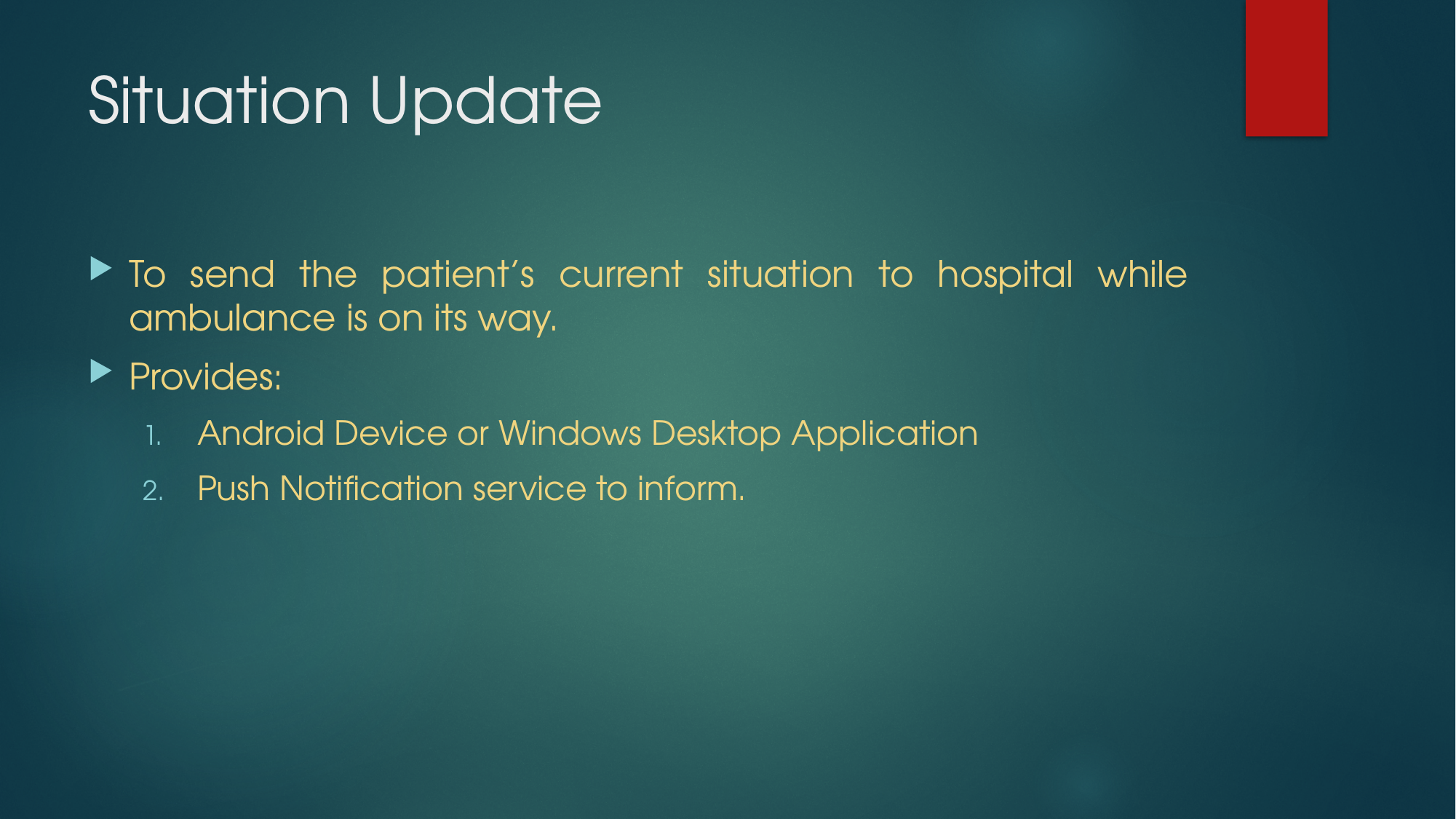

# Situation Update
To send the patient’s current situation to hospital while ambulance is on its way.
Provides:
Android Device or Windows Desktop Application
Push Notification service to inform.